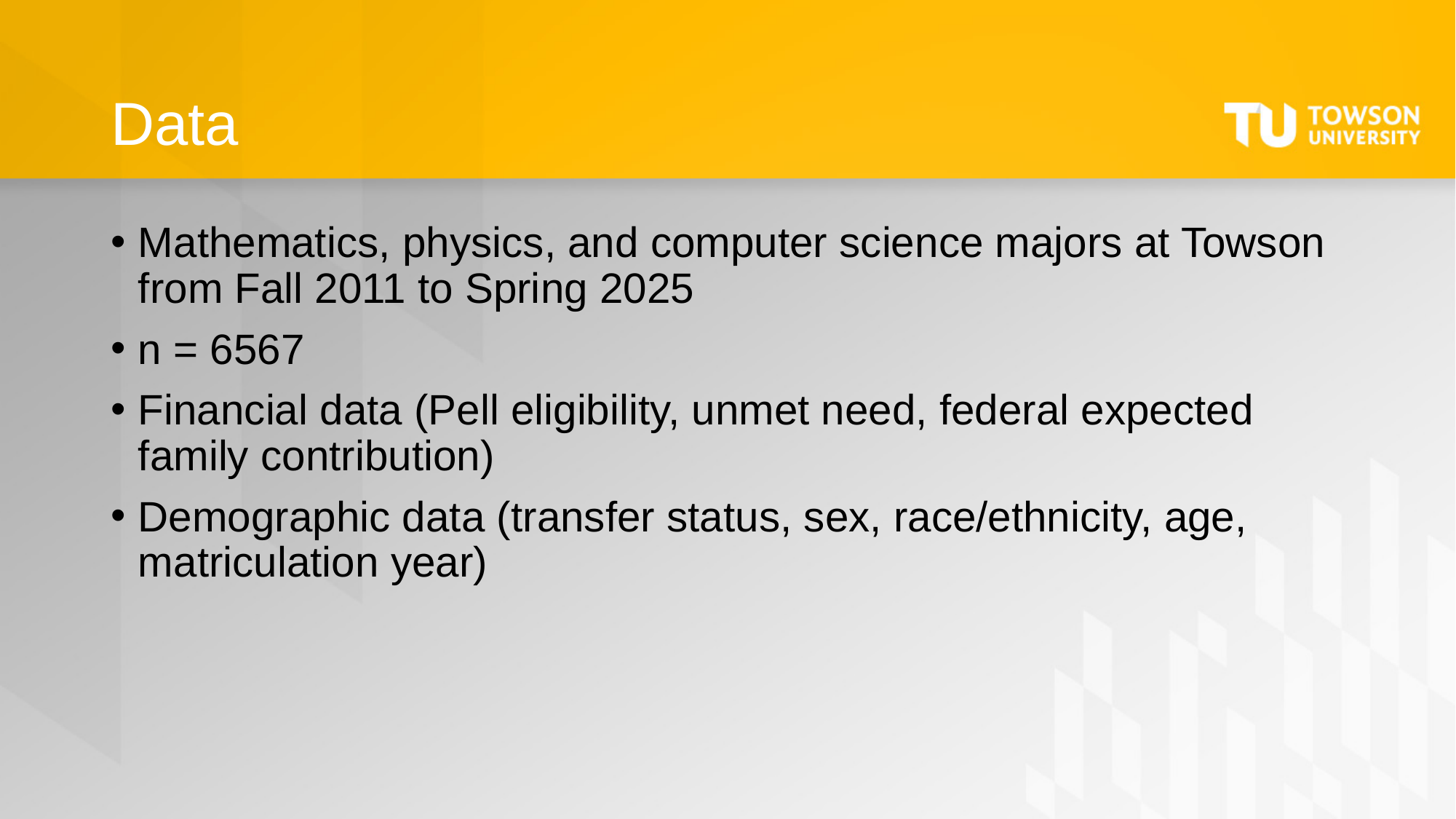

# Data
Mathematics, physics, and computer science majors at Towson from Fall 2011 to Spring 2025
n = 6567
Financial data (Pell eligibility, unmet need, federal expected family contribution)
Demographic data (transfer status, sex, race/ethnicity, age, matriculation year)